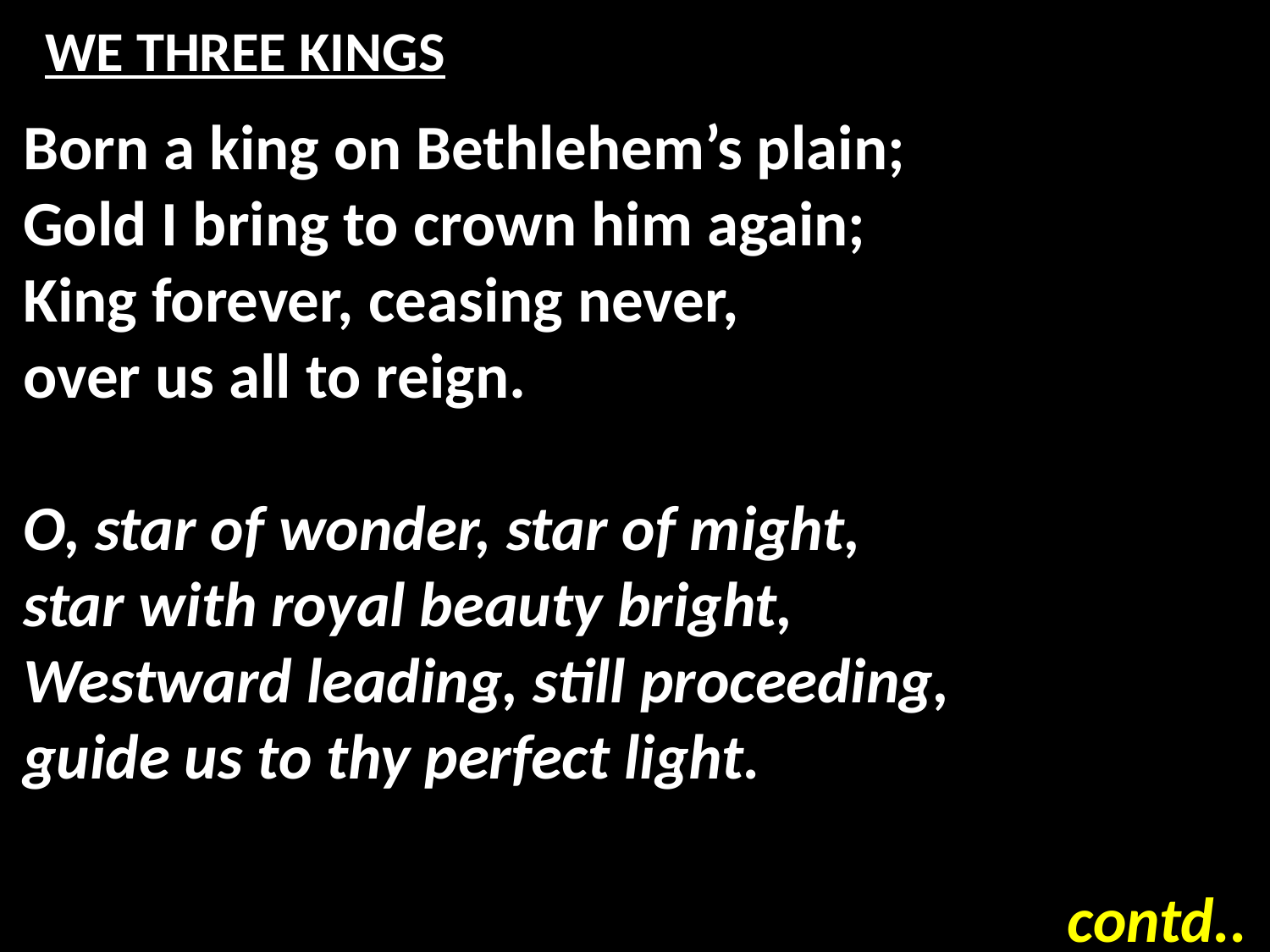

# WE THREE KINGS
Born a king on Bethlehem’s plain;
Gold I bring to crown him again;
King forever, ceasing never,
over us all to reign.

O, star of wonder, star of might,
star with royal beauty bright,
Westward leading, still proceeding,
guide us to thy perfect light.
contd..